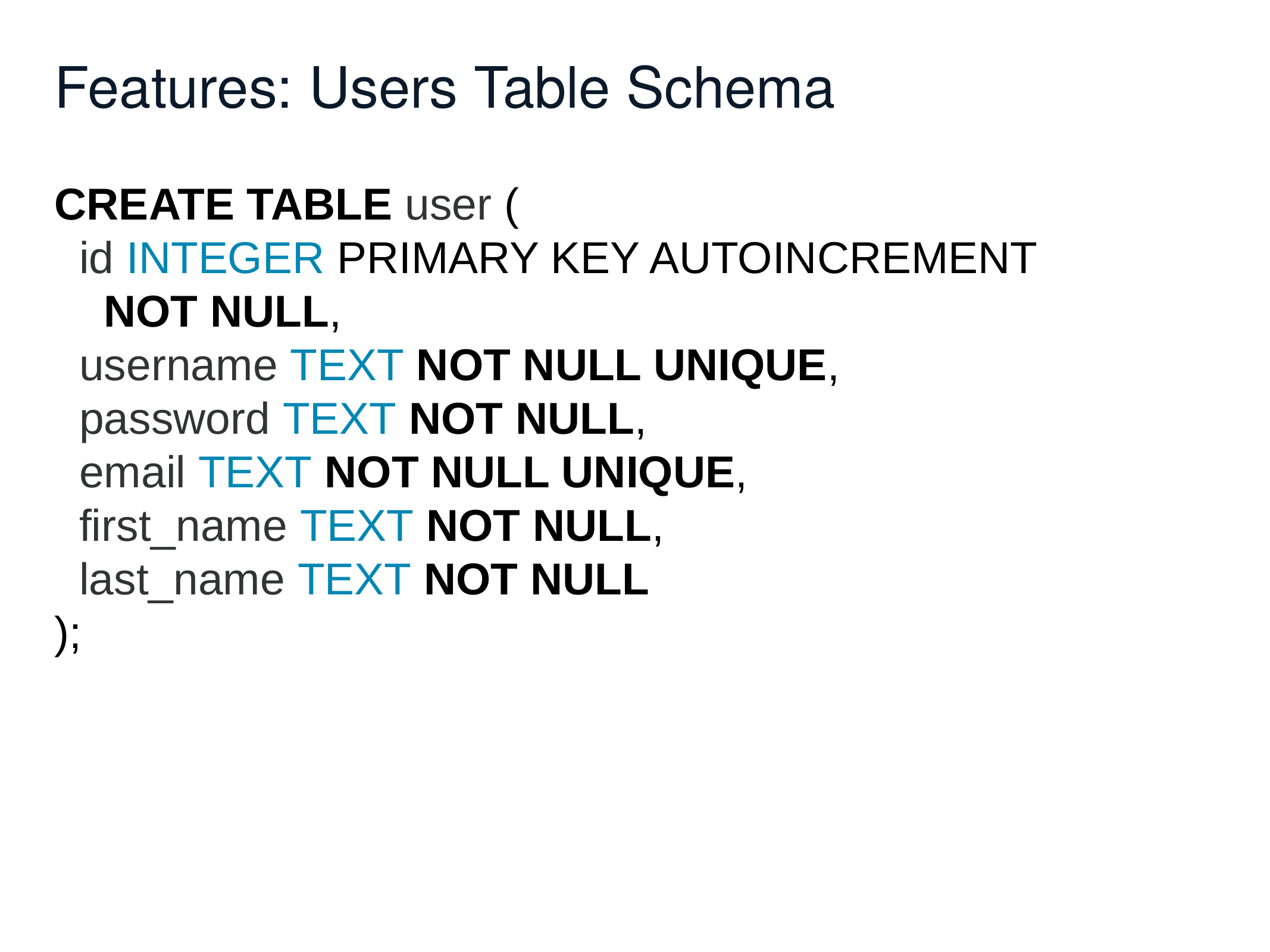

# Features: Users Table Schema
CREATE TABLE user (
  id INTEGER PRIMARY KEY AUTOINCREMENT
    NOT NULL,
  username TEXT NOT NULL UNIQUE,
  password TEXT NOT NULL,
  email TEXT NOT NULL UNIQUE,
  first_name TEXT NOT NULL,
  last_name TEXT NOT NULL
);